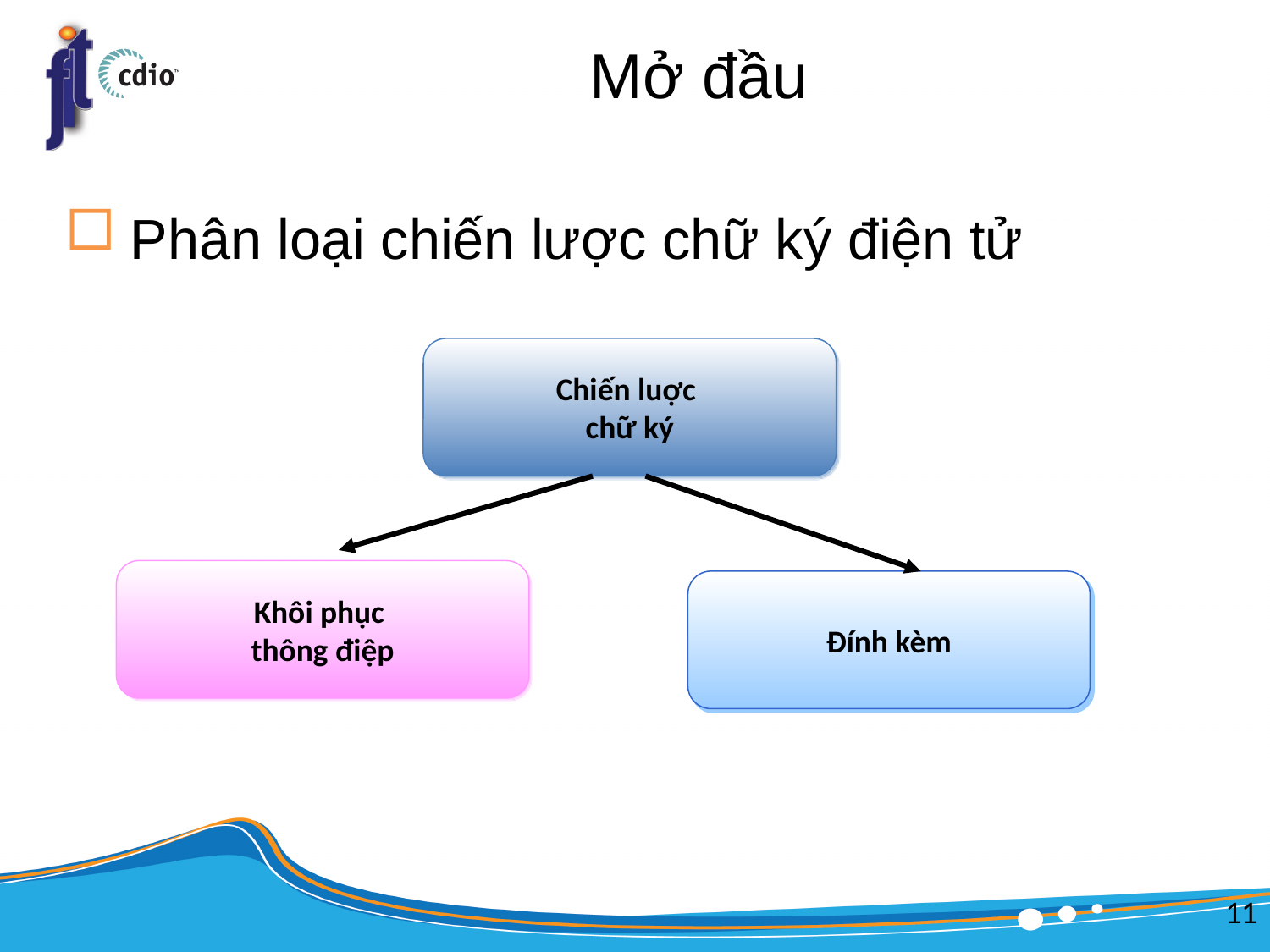

# Mở đầu
Phân loại chiến lược chữ ký điện tử

Chiến luợc
chữ ký

Khôi phục
thông điệp
Đính kèm
11